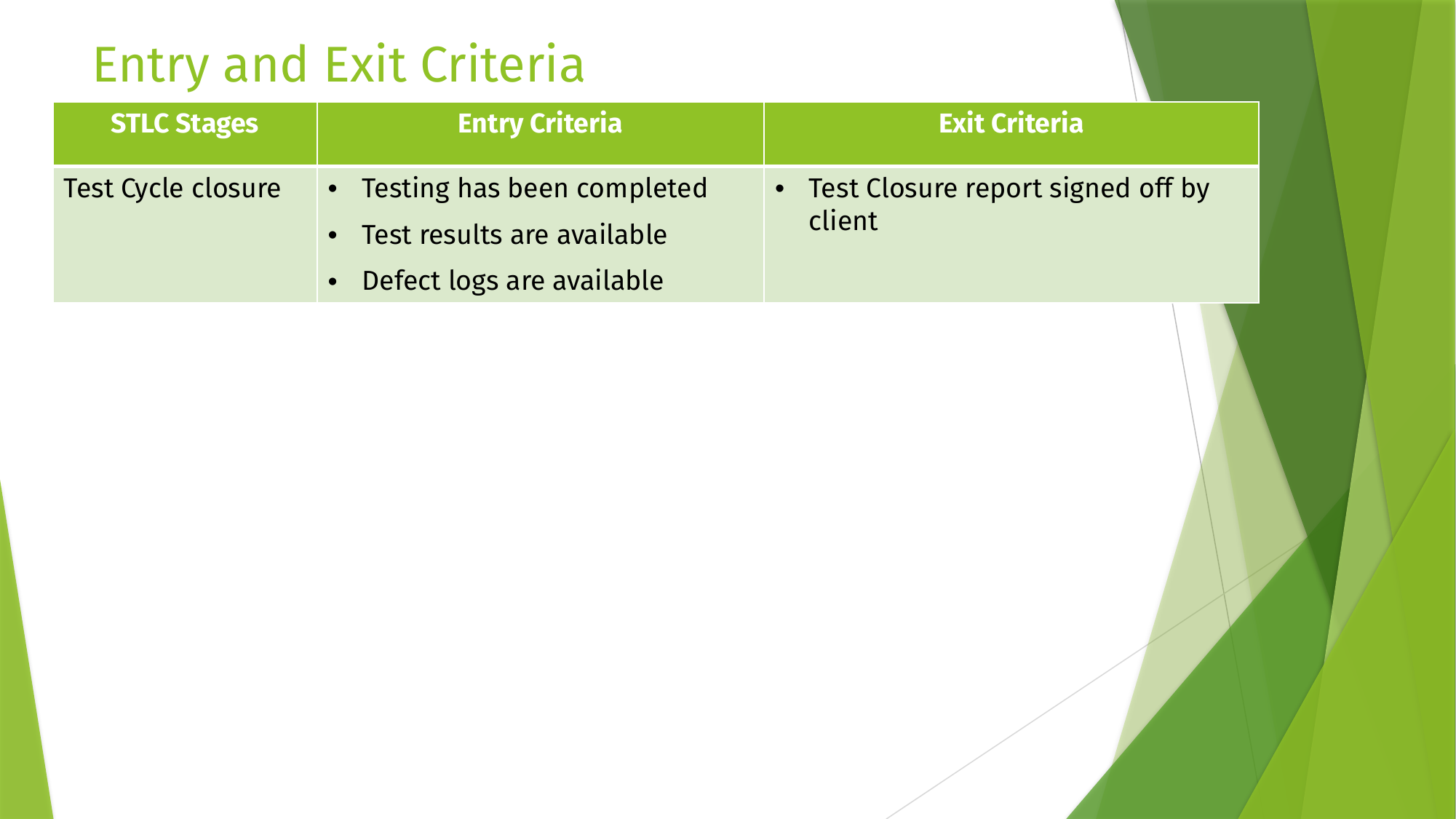

# Entry and Exit Criteria
| STLC Stages | Entry Criteria | Exit Criteria |
| --- | --- | --- |
| Test Cycle closure | Testing has been completed Test results are available Defect logs are available | Test Closure report signed off by client |